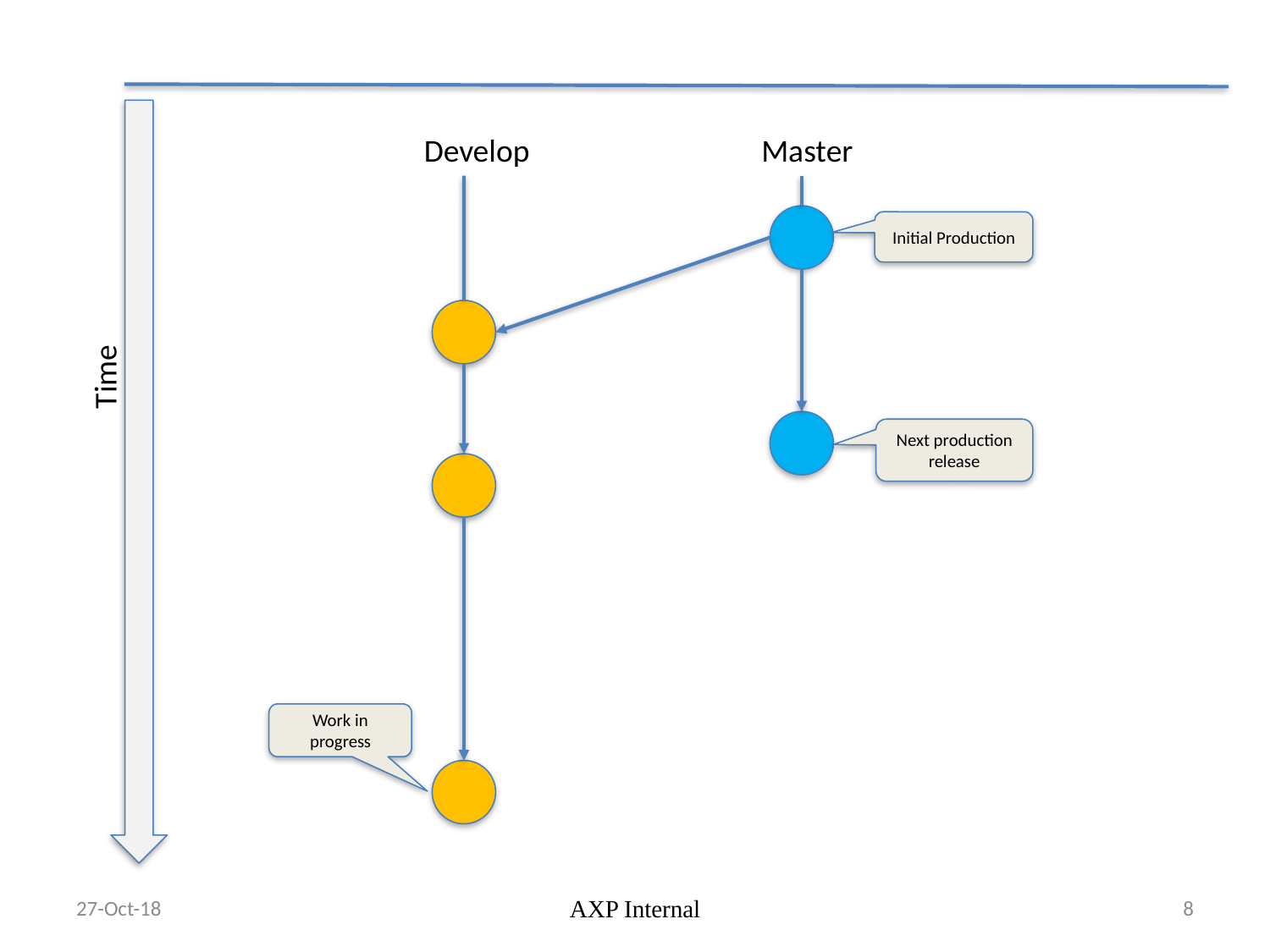

Develop
Master

Initial Production
Time

Next production release

Work in progress

27-Oct-18
AXP Internal
8